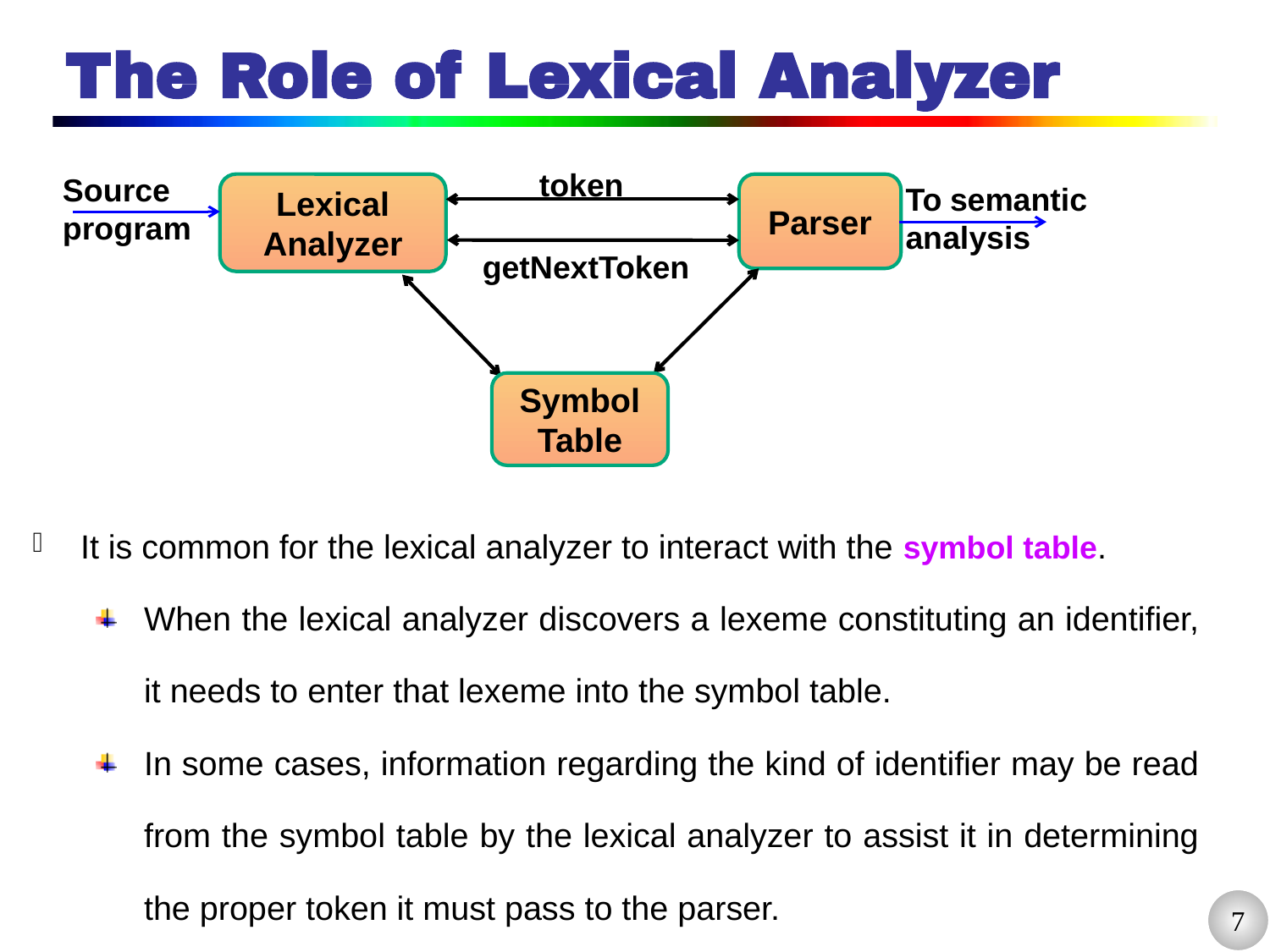

# The Role of Lexical Analyzer
token
Source
program
To semantic
analysis
Lexical Analyzer
Parser
getNextToken
Symbol
Table
It is common for the lexical analyzer to interact with the symbol table.
When the lexical analyzer discovers a lexeme constituting an identifier, it needs to enter that lexeme into the symbol table.
In some cases, information regarding the kind of identifier may be read from the symbol table by the lexical analyzer to assist it in determining the proper token it must pass to the parser.